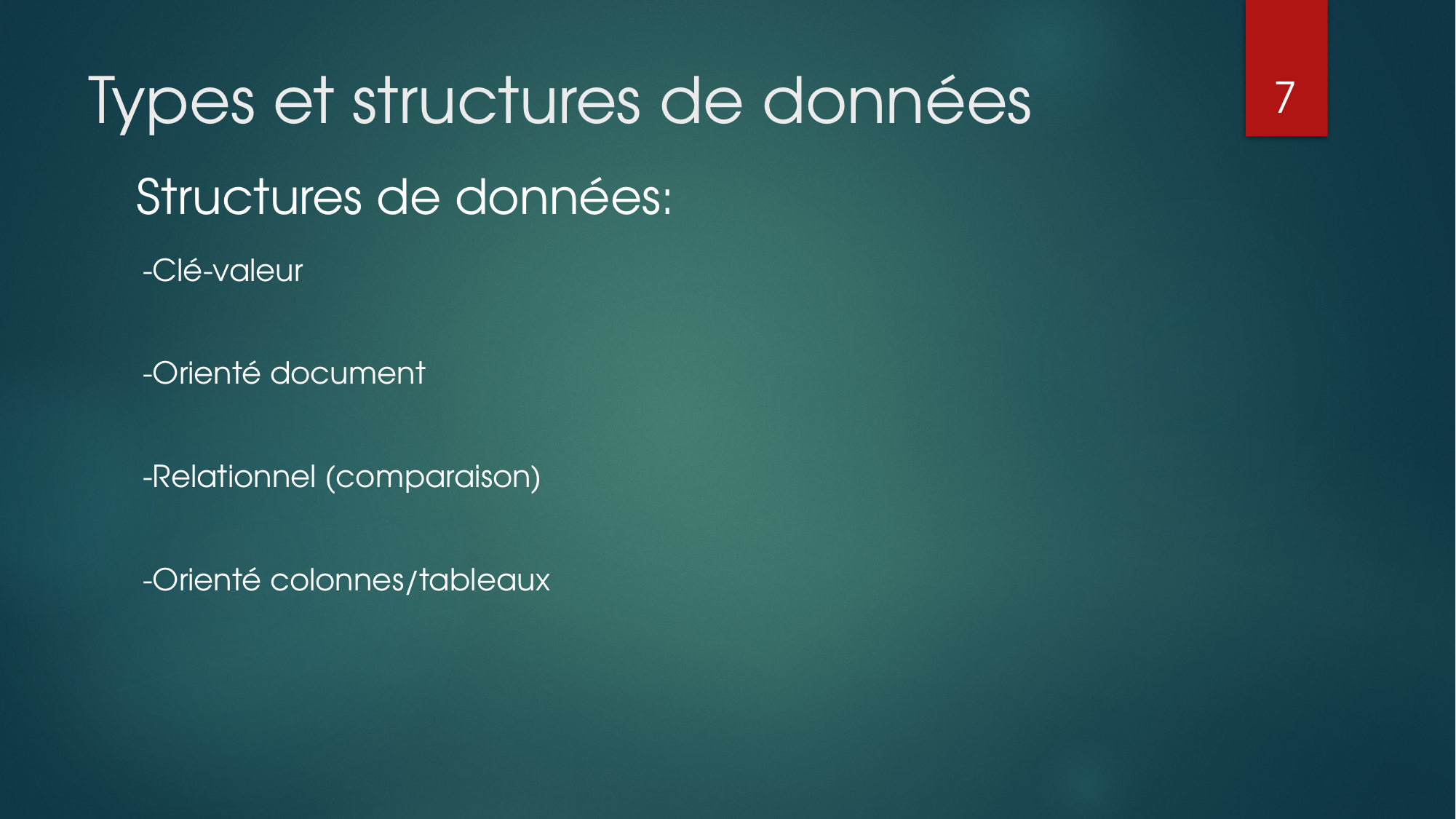

7
# Types et structures de données
Structures de données:
-Clé-valeur

-Orienté document

-Relationnel (comparaison)

-Orienté colonnes/tableaux